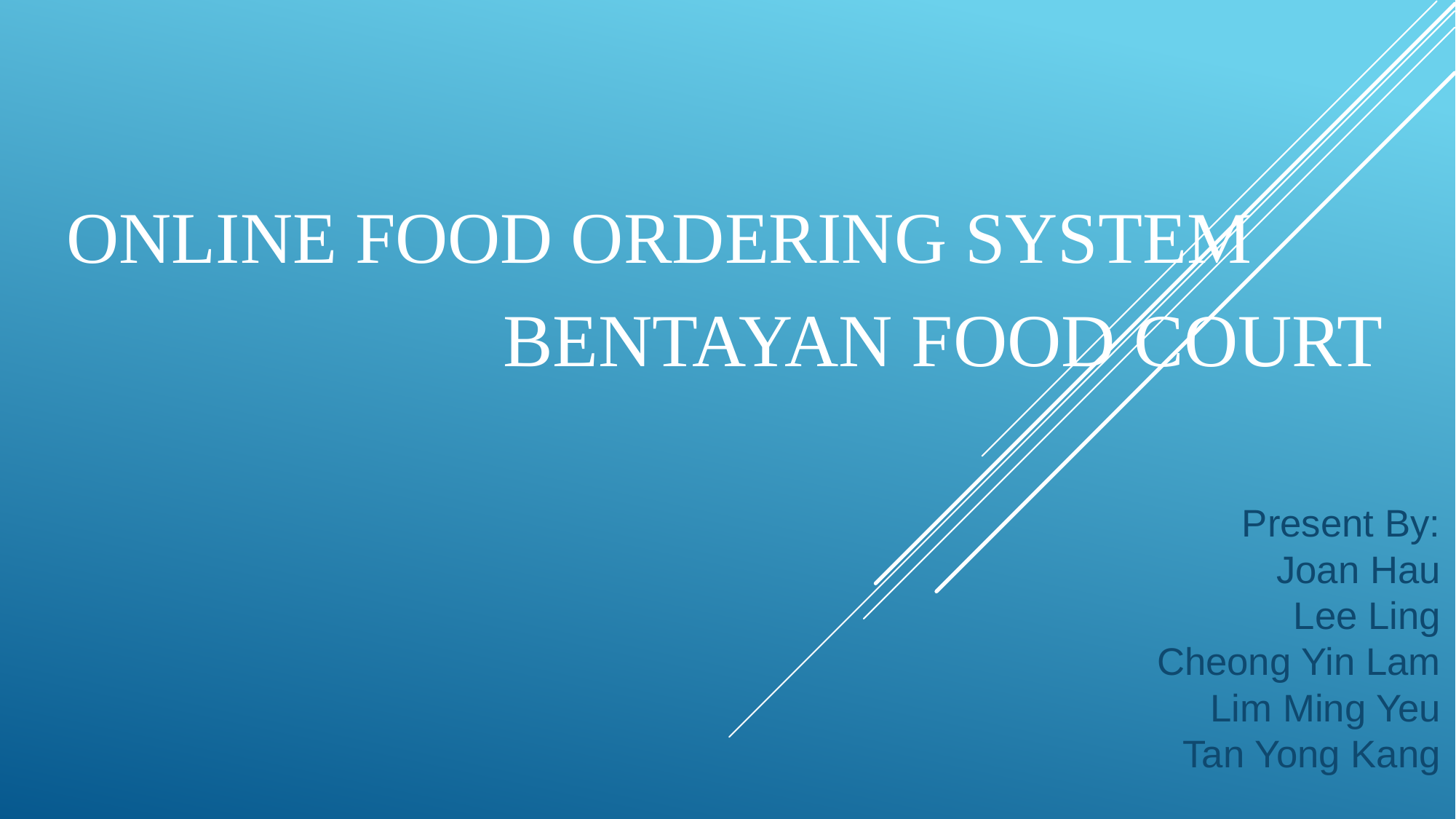

# Online Food Ordering System
Bentayan Food Court
Present By:
Joan Hau
Lee Ling
Cheong Yin Lam
Lim Ming Yeu
Tan Yong Kang